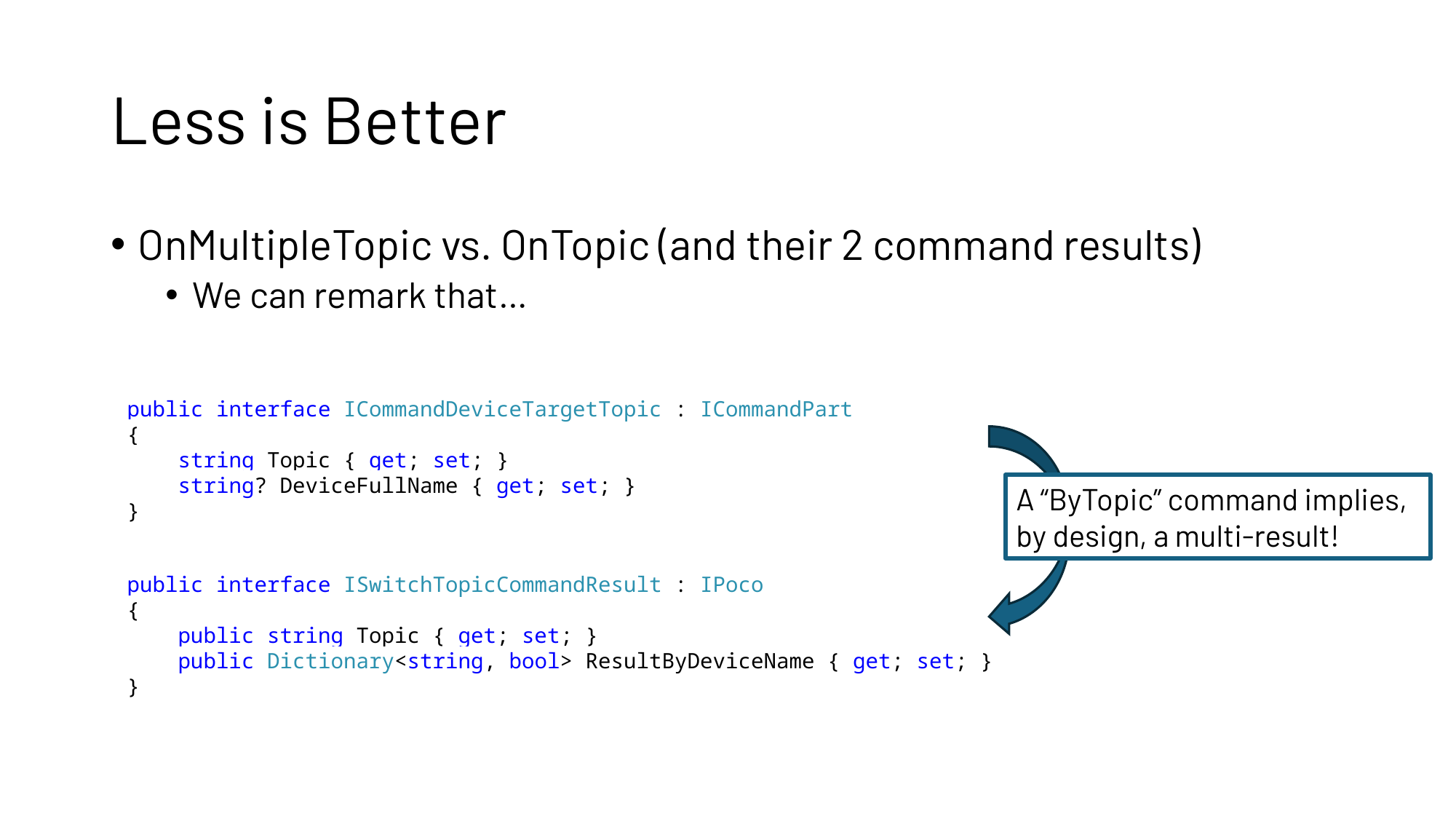

# Less is Better
OnMultipleTopic vs. OnTopic (and their 2 command results)
We can remark that…

public interface ICommandDeviceTargetTopic : ICommandPart
{
    string Topic { get; set; }
    string? DeviceFullName { get; set; }
}

A “ByTopic” command implies, by design, a multi-result!
public interface ISwitchTopicCommandResult : IPoco
{
    public string Topic { get; set; }
    public Dictionary<string, bool> ResultByDeviceName { get; set; }
}